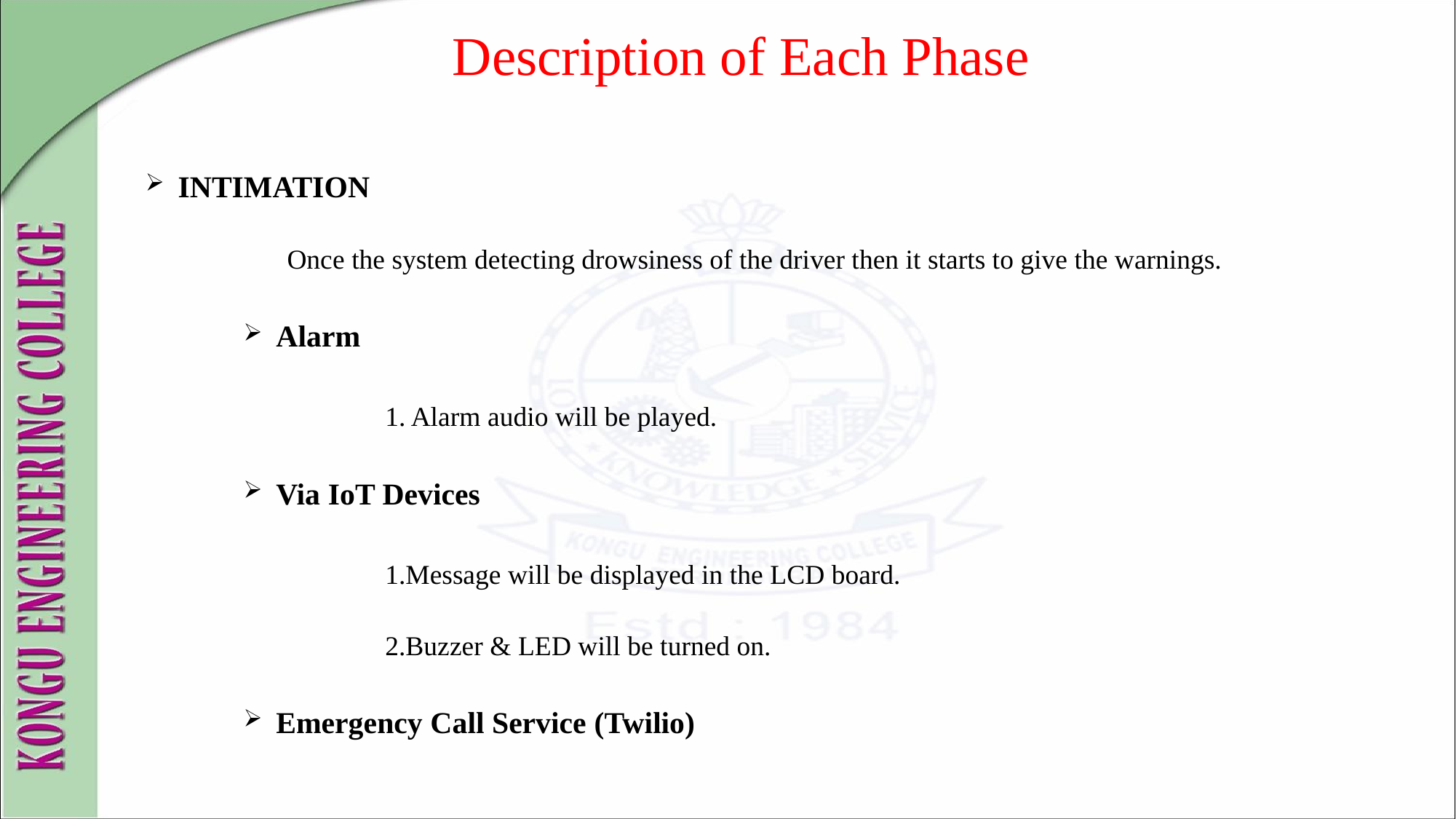

# Description of Each Phase

INTIMATION
		Once the system detecting drowsiness of the driver then it starts to give the warnings.
Alarm
		1. Alarm audio will be played.
Via IoT Devices
		1.Message will be displayed in the LCD board.
		2.Buzzer & LED will be turned on.
Emergency Call Service (Twilio)